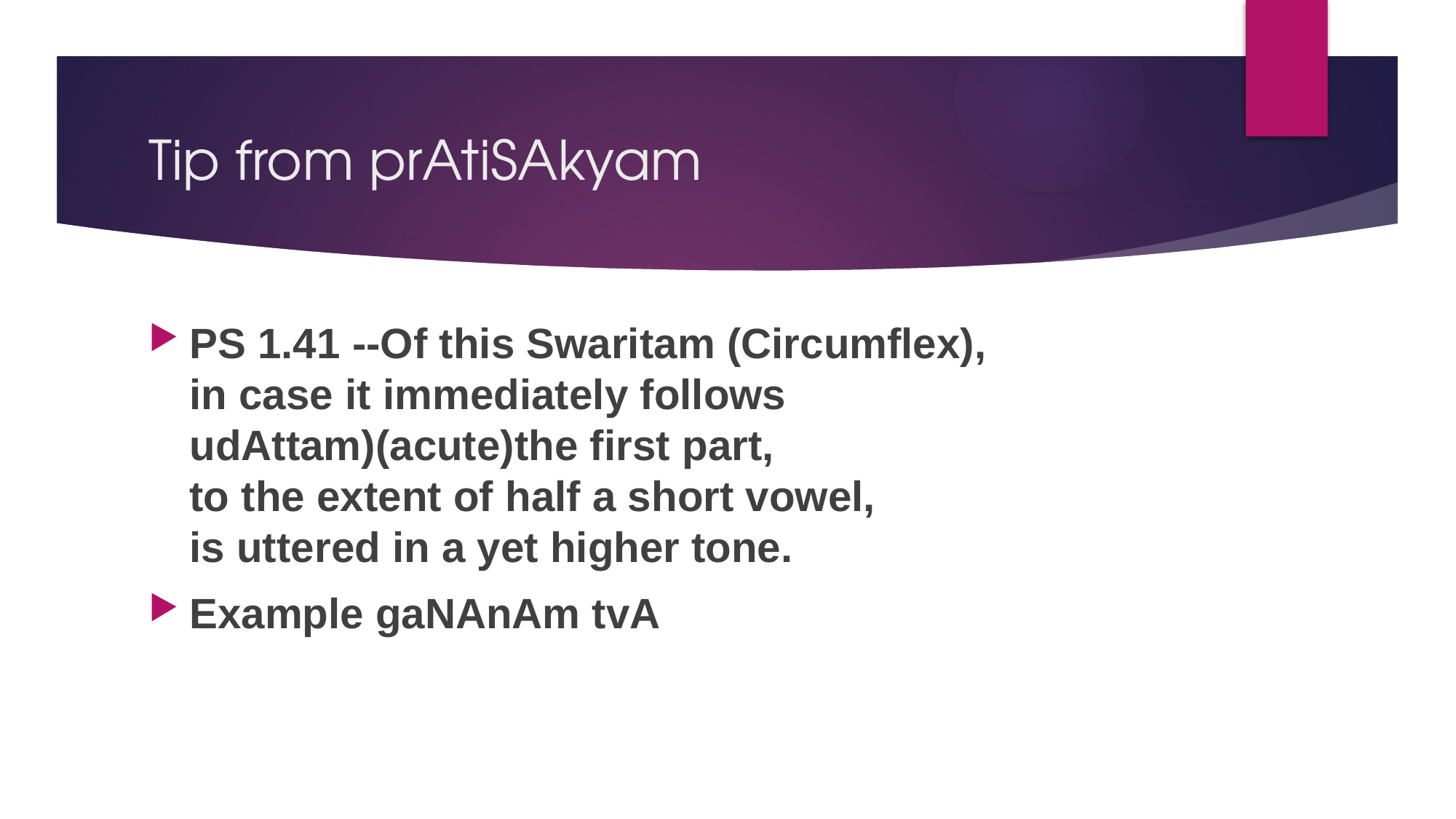

# Tip from prAtiSAkyam
PS 1.41 --Of this Swaritam (Circumflex), in case it immediately follows 
udAttam)(acute)the first part,   to the extent of half a short vowel, 
is uttered in a yet higher tone.
Example gaNAnAm tvA